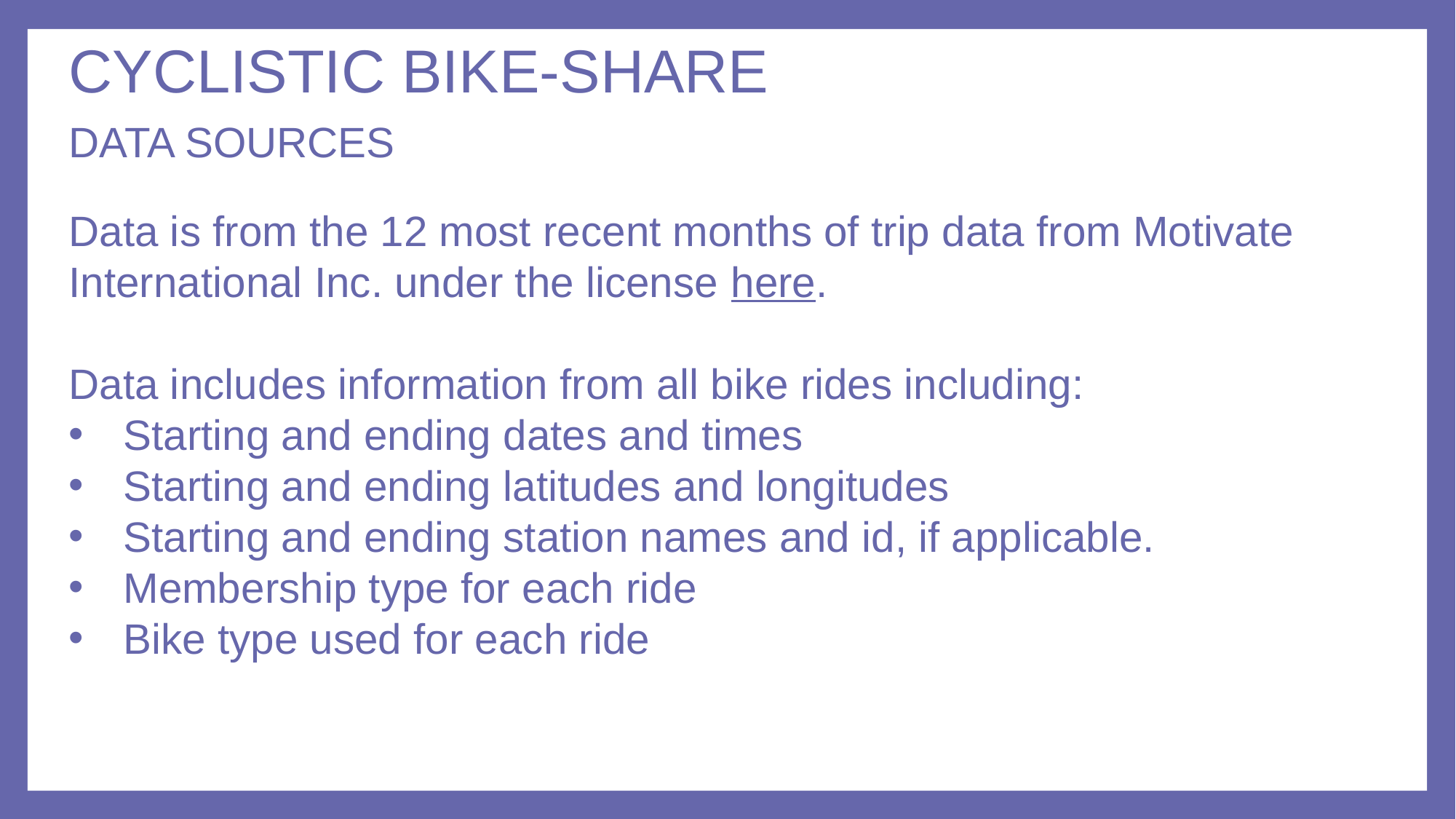

# Cyclistic Bike-share Data sources
Data is from the 12 most recent months of trip data from Motivate International Inc. under the license here.

Data includes information from all bike rides including:
Starting and ending dates and times
Starting and ending latitudes and longitudes
Starting and ending station names and id, if applicable.
Membership type for each ride
Bike type used for each ride